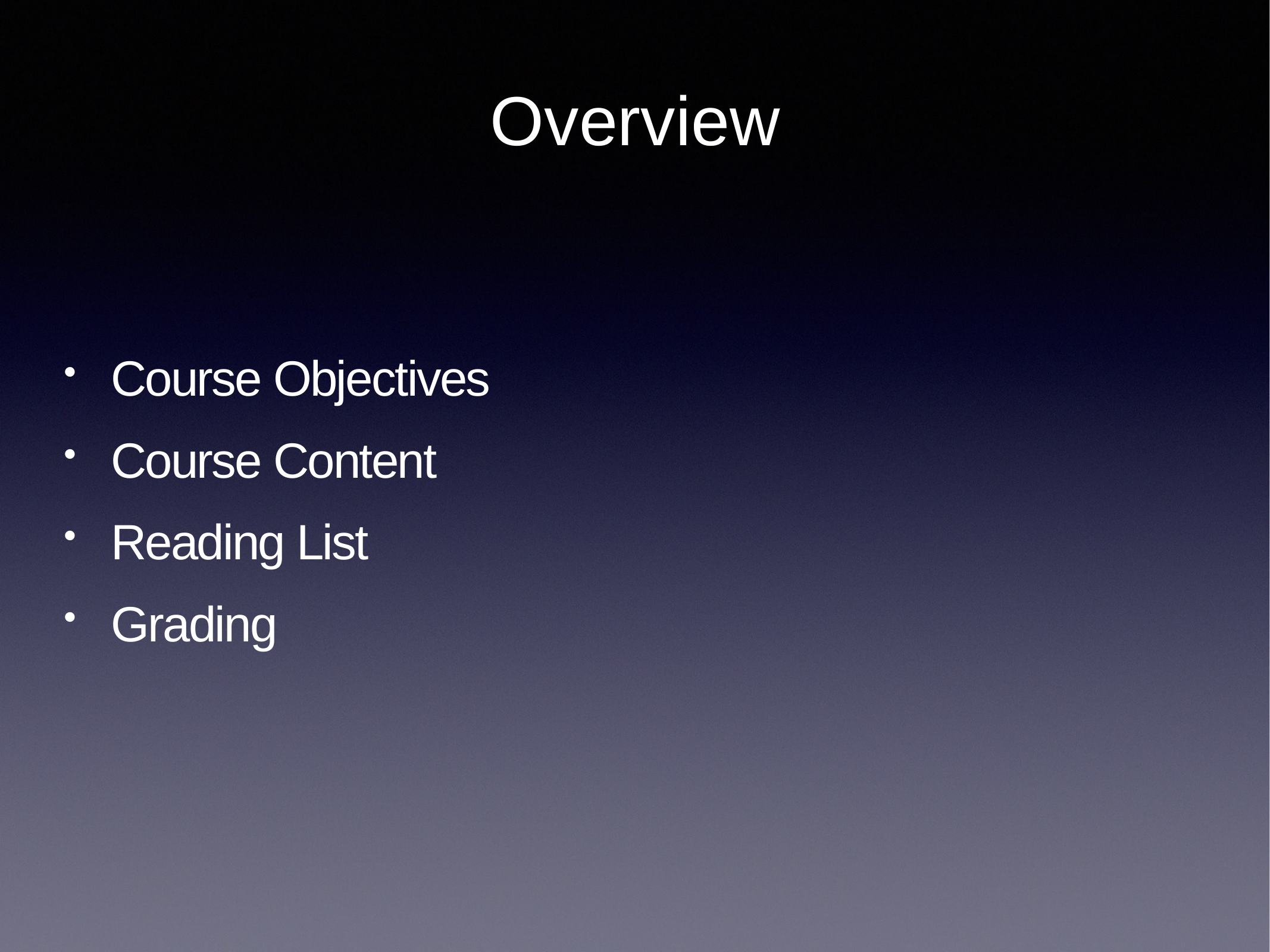

Overview
Course Objectives
Course Content
Reading List
Grading